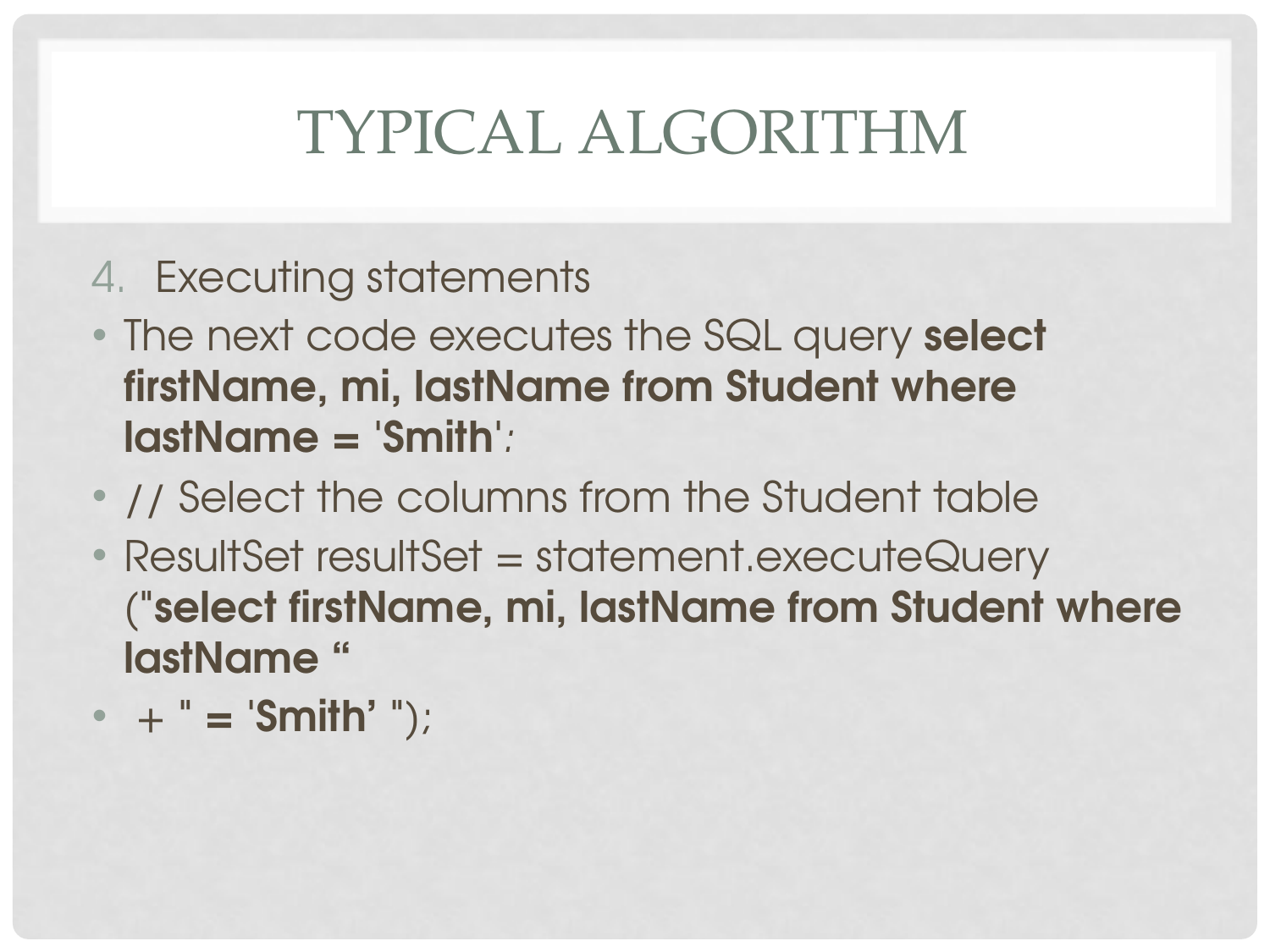

# Typical algorithm
Executing statements
The next code executes the SQL query select firstName, mi, lastName from Student where lastName = 'Smith':
// Select the columns from the Student table
ResultSet resultSet = statement.executeQuery ("select firstName, mi, lastName from Student where lastName “
 + " = 'Smith’ ");